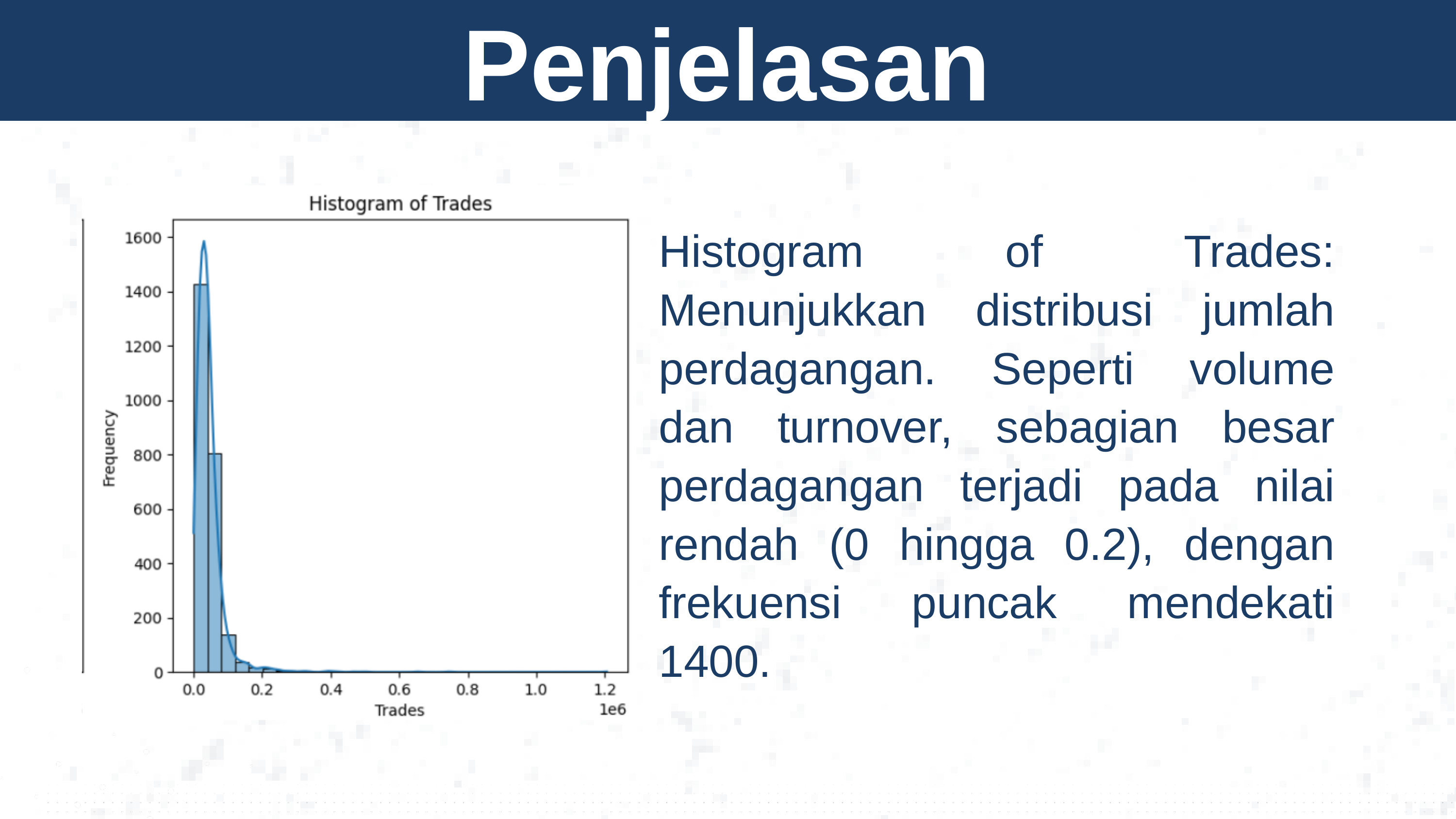

Penjelasan

Histogram of Trades: Menunjukkan distribusi jumlah perdagangan. Seperti volume dan turnover, sebagian besar perdagangan terjadi pada nilai rendah (0 hingga 0.2), dengan frekuensi puncak mendekati 1400.